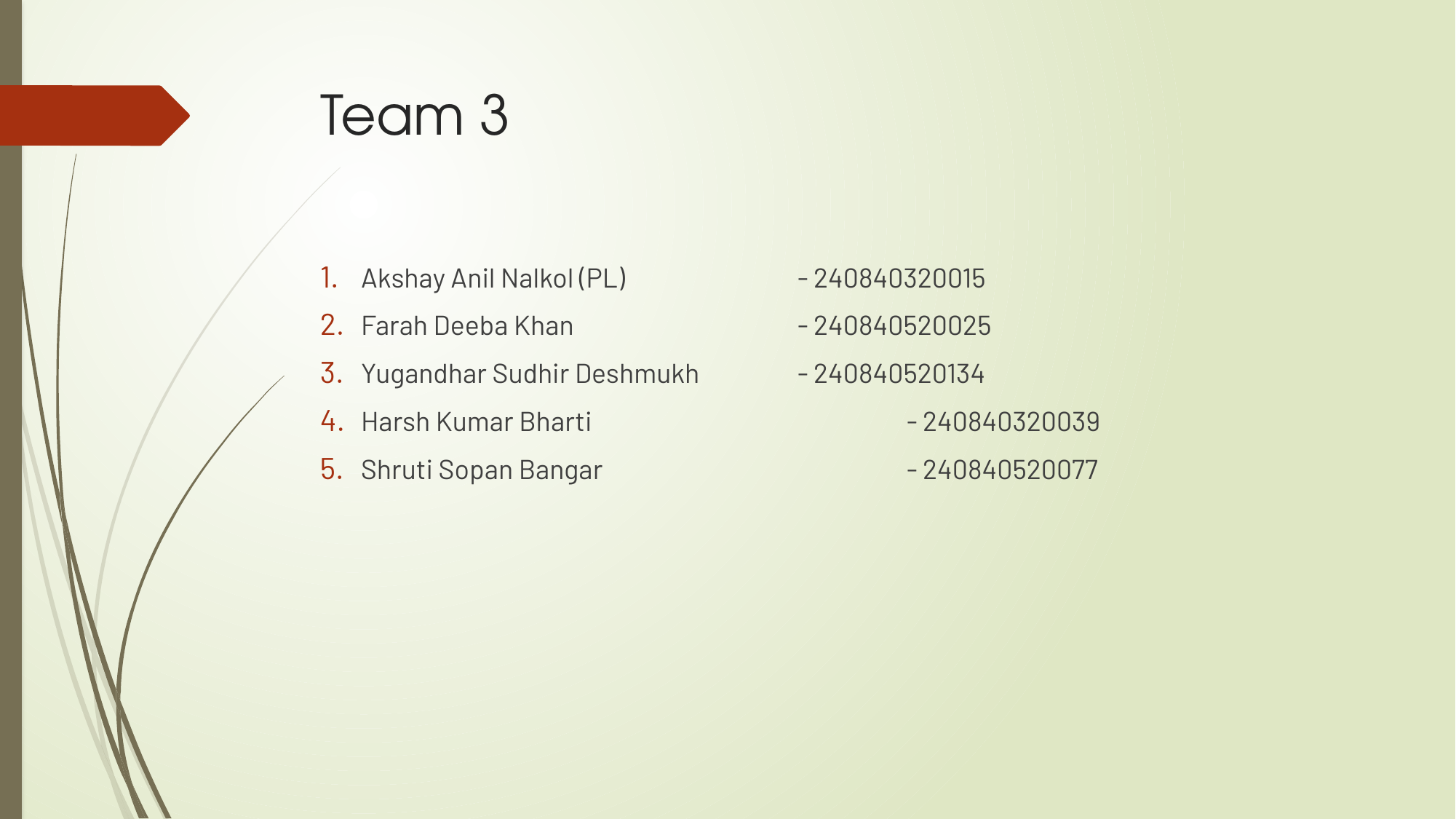

# Team 3
Akshay Anil Nalkol (PL) 		- 240840320015
Farah Deeba Khan			- 240840520025
Yugandhar Sudhir Deshmukh	- 240840520134
Harsh Kumar Bharti			- 240840320039
Shruti Sopan Bangar			- 240840520077